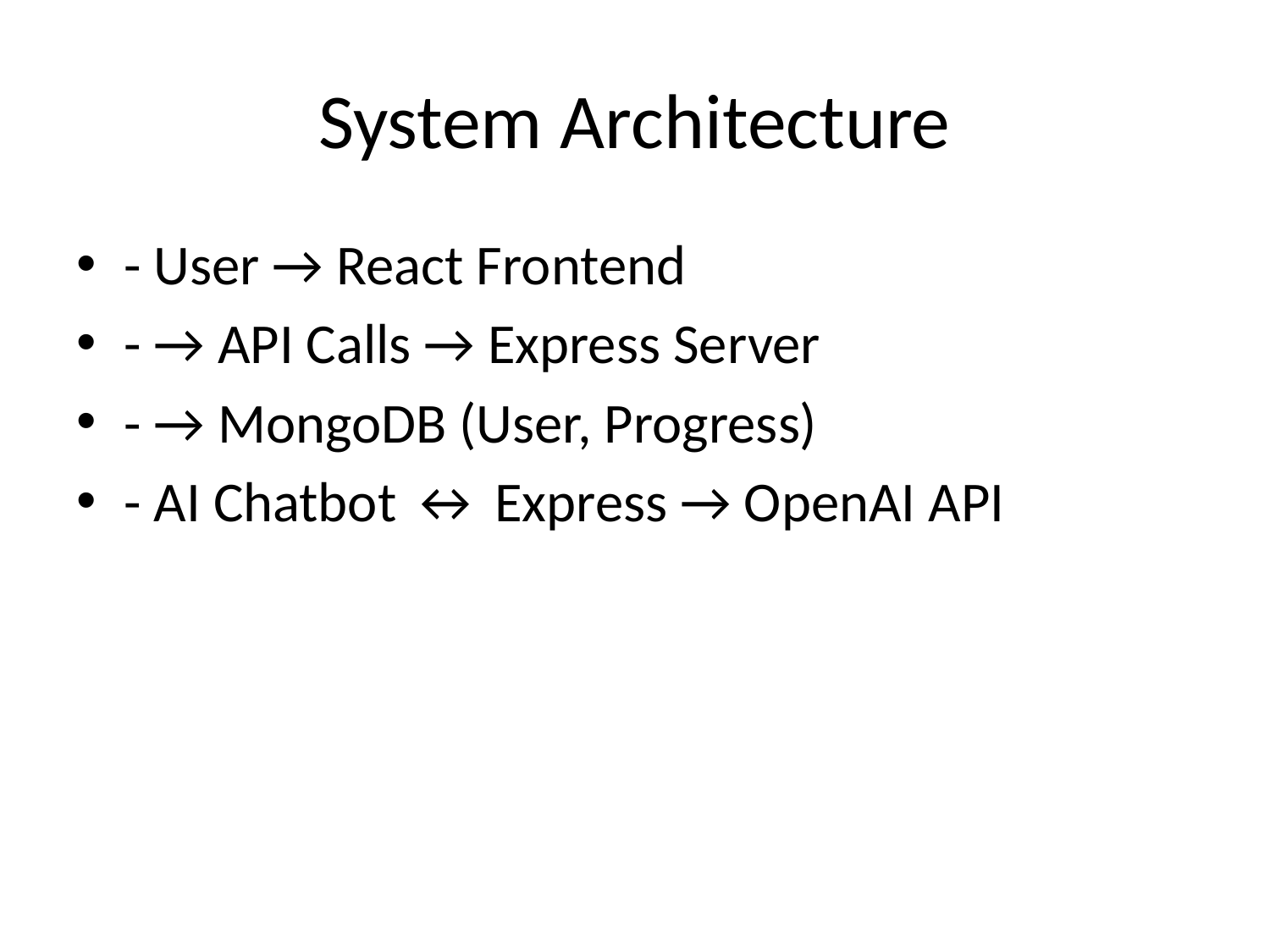

# System Architecture
- User → React Frontend
- → API Calls → Express Server
- → MongoDB (User, Progress)
- AI Chatbot ↔ Express → OpenAI API